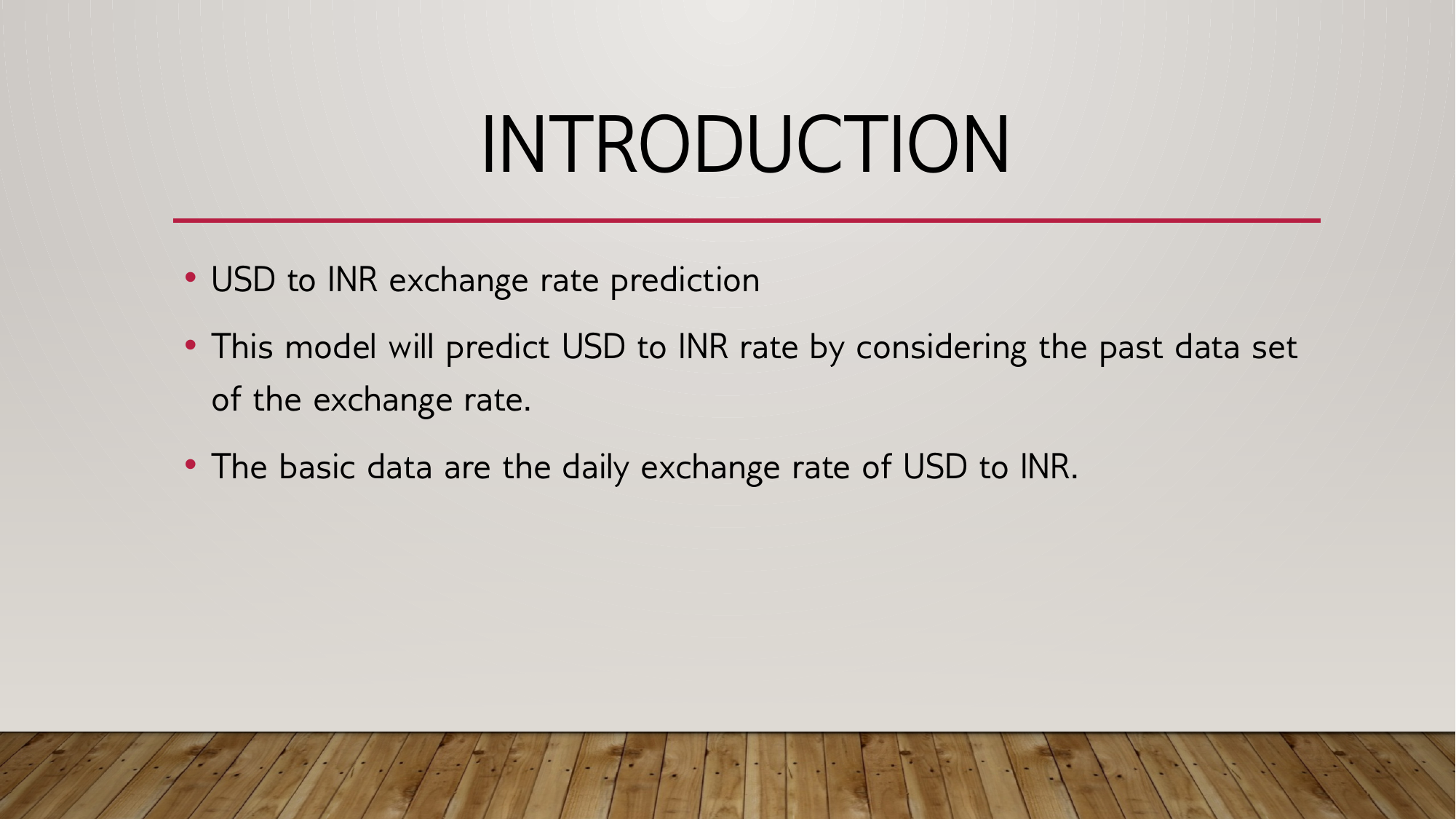

# Introduction
USD to INR exchange rate prediction
This model will predict USD to INR rate by considering the past data set of the exchange rate.
The basic data are the daily exchange rate of USD to INR.